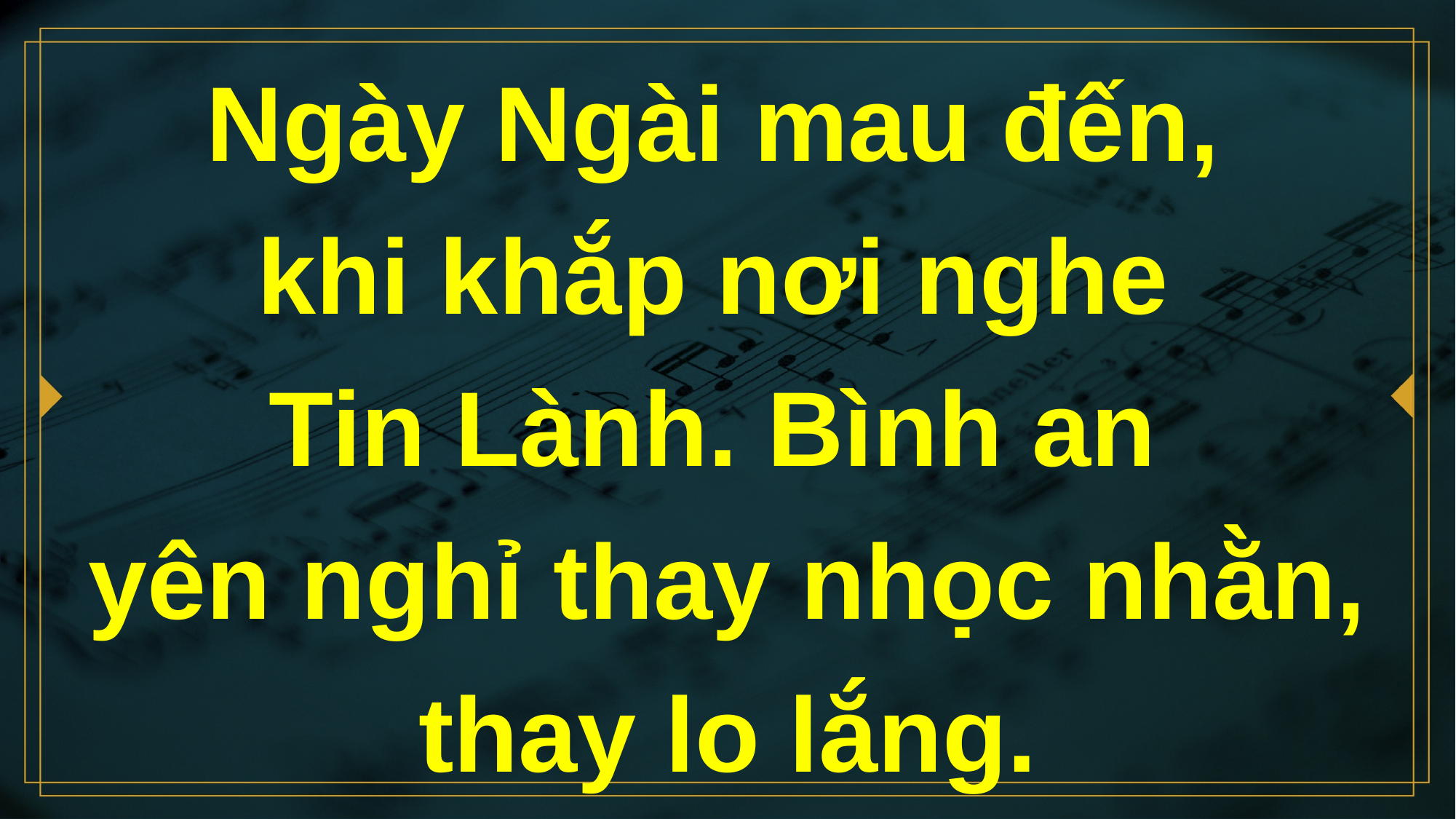

# Ngày Ngài mau đến, khi khắp nơi nghe Tin Lành. Bình an yên nghỉ thay nhọc nhằn, thay lo lắng.